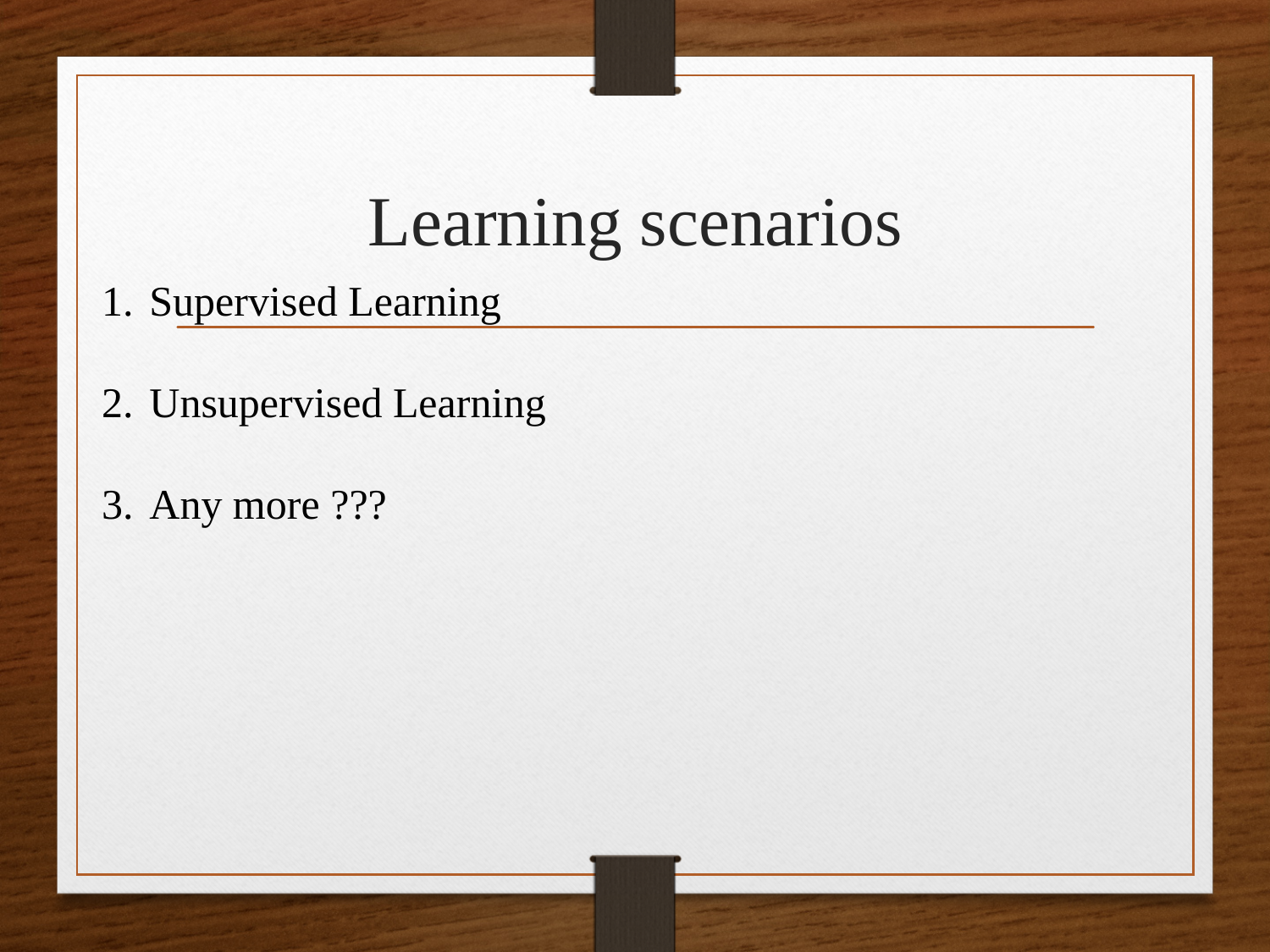

# Learning scenarios
Supervised Learning

Unsupervised Learning

Any more ???